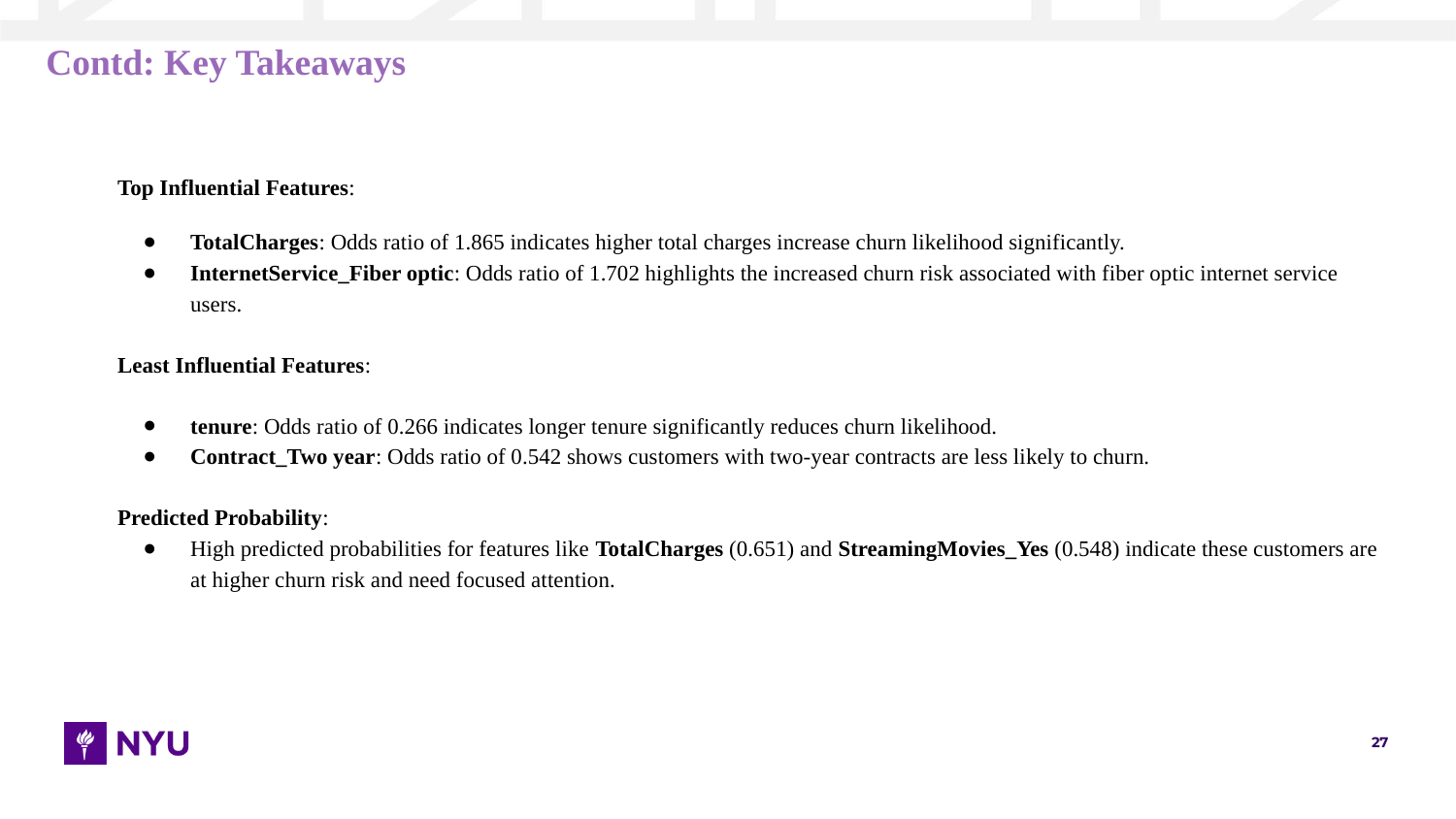

# Contd: Key Takeaways
Top Influential Features:
TotalCharges: Odds ratio of 1.865 indicates higher total charges increase churn likelihood significantly.
InternetService_Fiber optic: Odds ratio of 1.702 highlights the increased churn risk associated with fiber optic internet service users.

Least Influential Features:
tenure: Odds ratio of 0.266 indicates longer tenure significantly reduces churn likelihood.
Contract_Two year: Odds ratio of 0.542 shows customers with two-year contracts are less likely to churn.

Predicted Probability:
High predicted probabilities for features like TotalCharges (0.651) and StreamingMovies_Yes (0.548) indicate these customers are at higher churn risk and need focused attention.